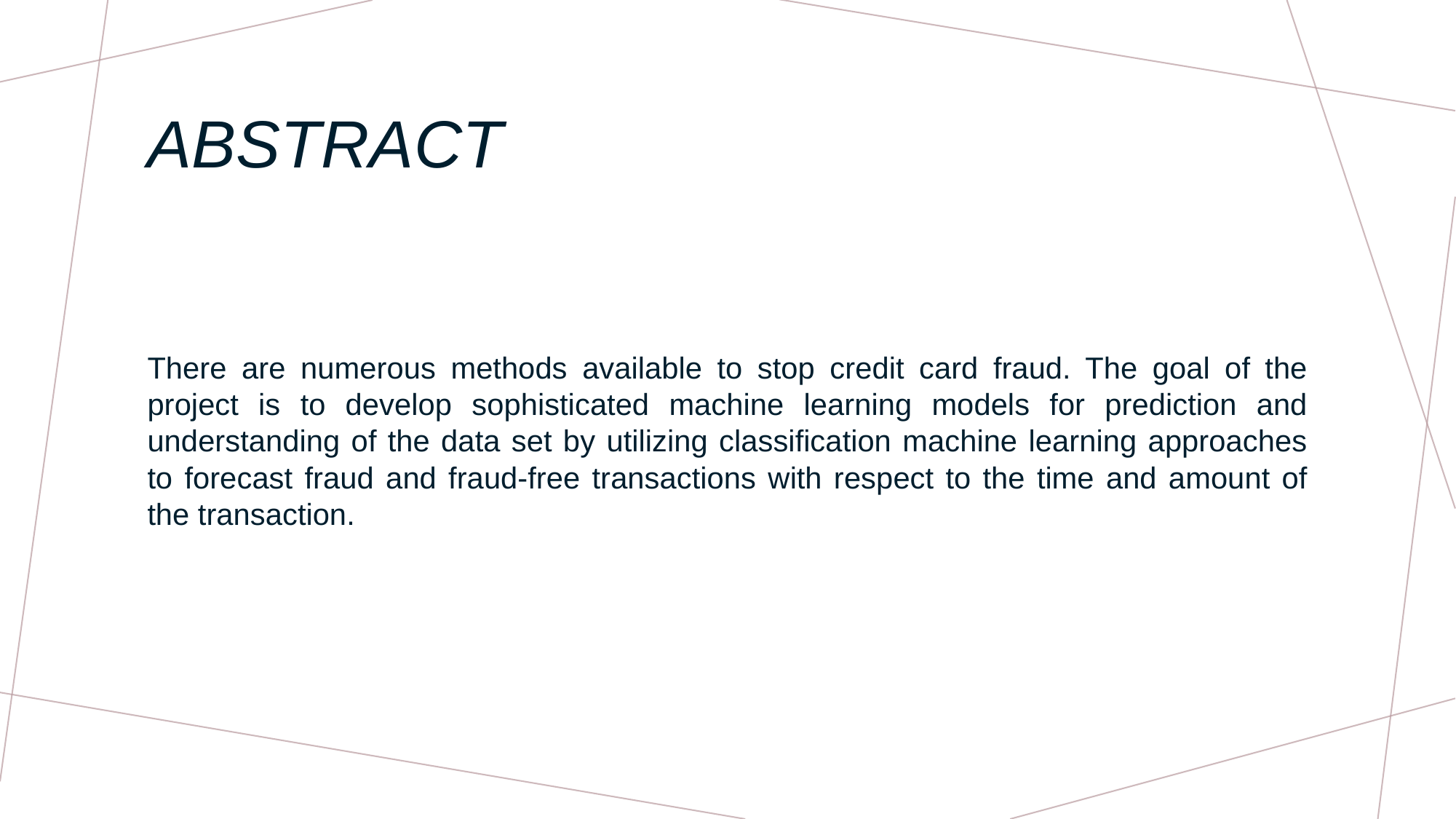

# Abstract

There are numerous methods available to stop credit card fraud. The goal of the project is to develop sophisticated machine learning models for prediction and understanding of the data set by utilizing classification machine learning approaches to forecast fraud and fraud-free transactions with respect to the time and amount of the transaction.